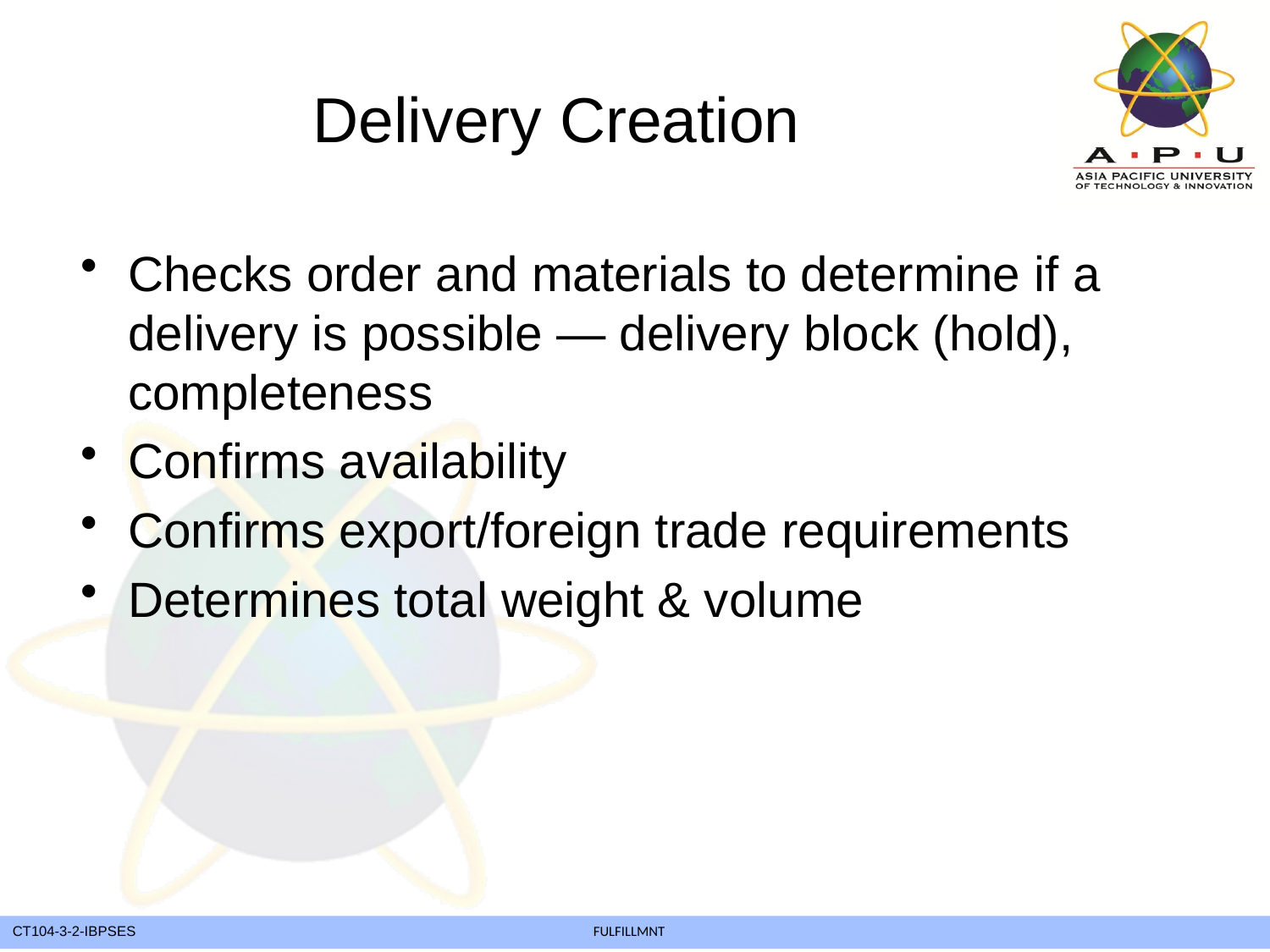

Delivery Creation
Checks order and materials to determine if a delivery is possible — delivery block (hold), completeness
Confirms availability
Confirms export/foreign trade requirements
Determines total weight & volume